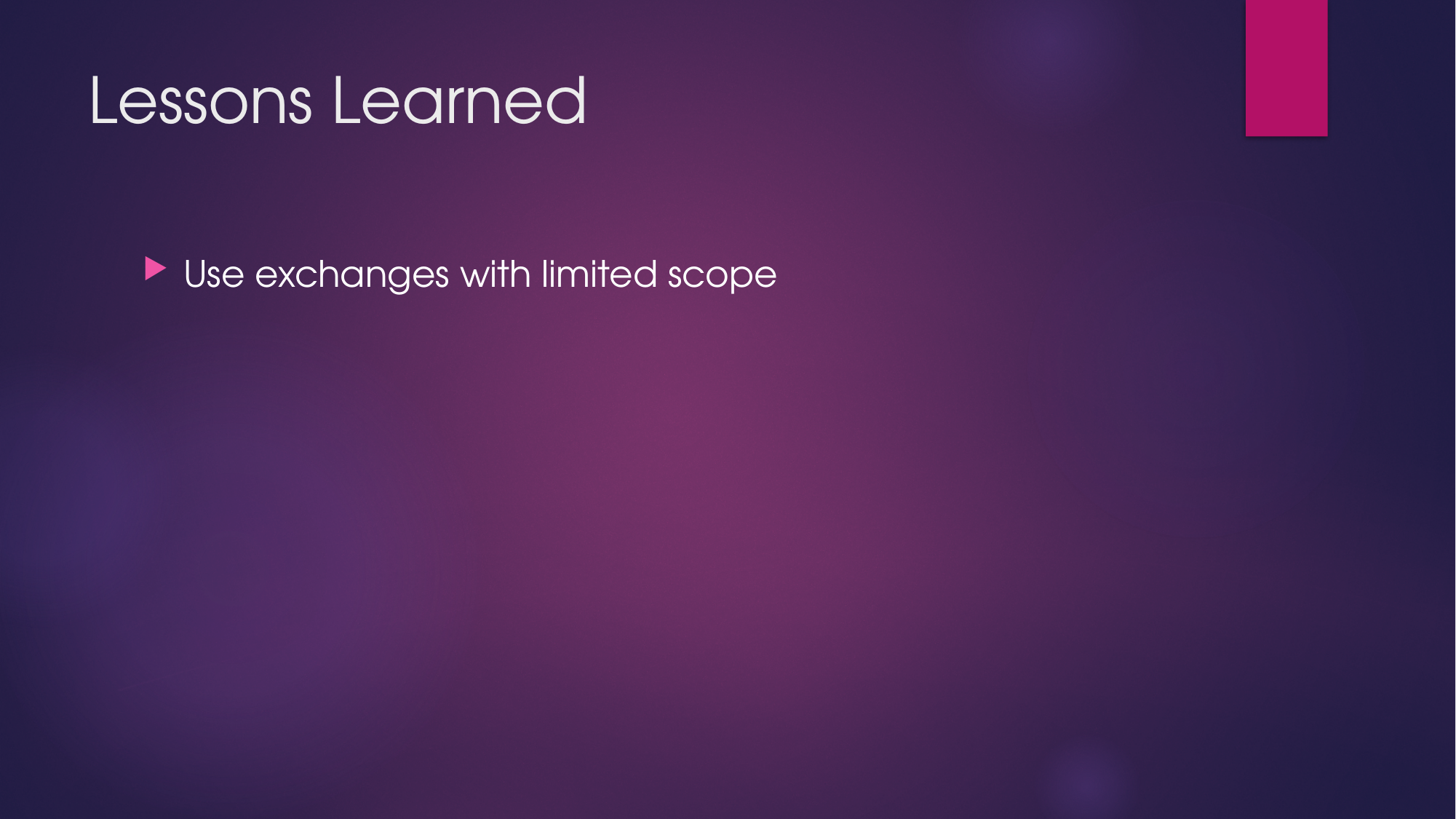

# Lessons Learned
Use exchanges with limited scope